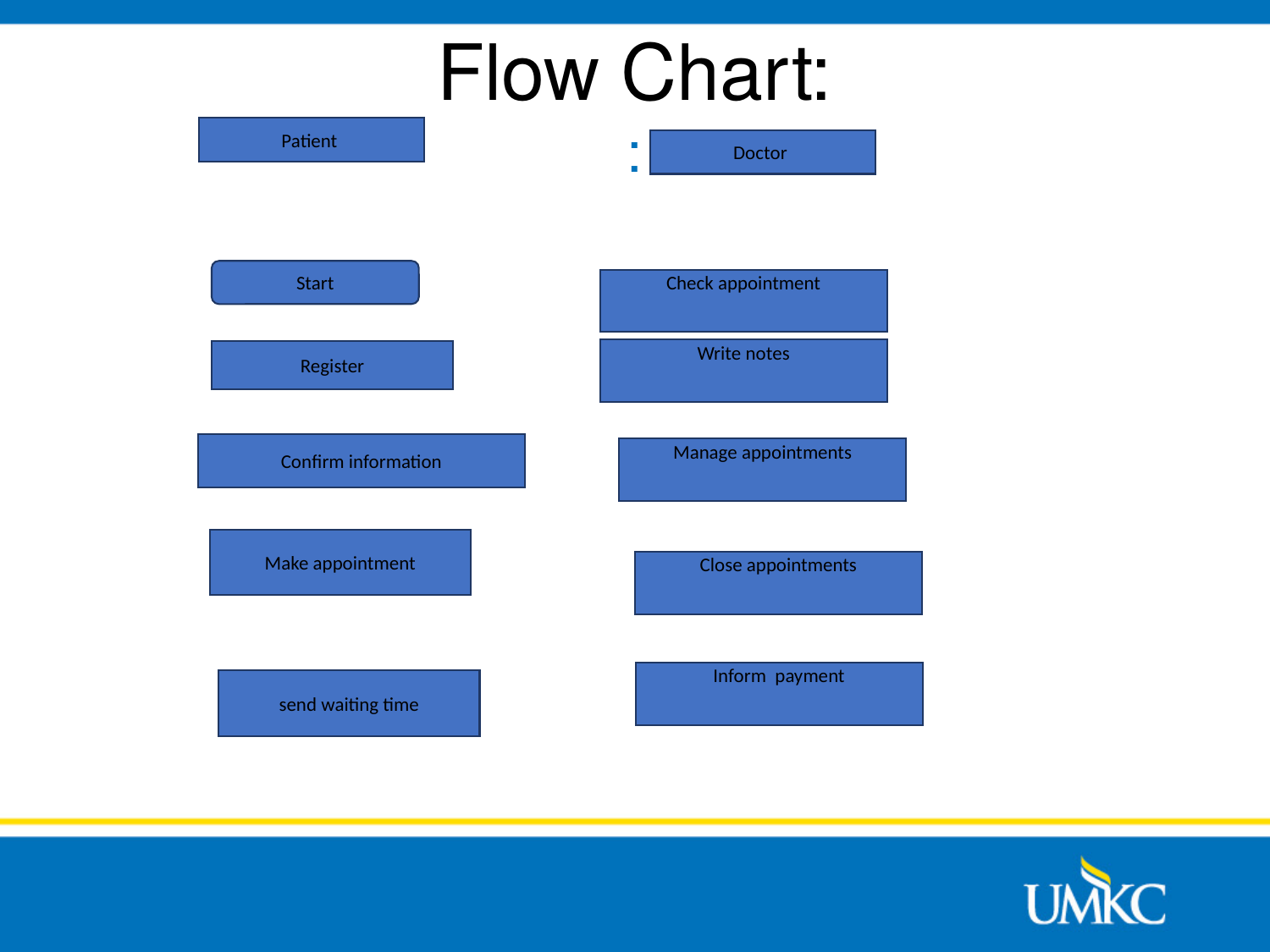

# Flow Chart: :
Patient

Doctor

Start
Check appointment

Write notes

Register
Confirm information
Manage appointments

Make appointment
Close appointments

Inform  payment

send waiting time